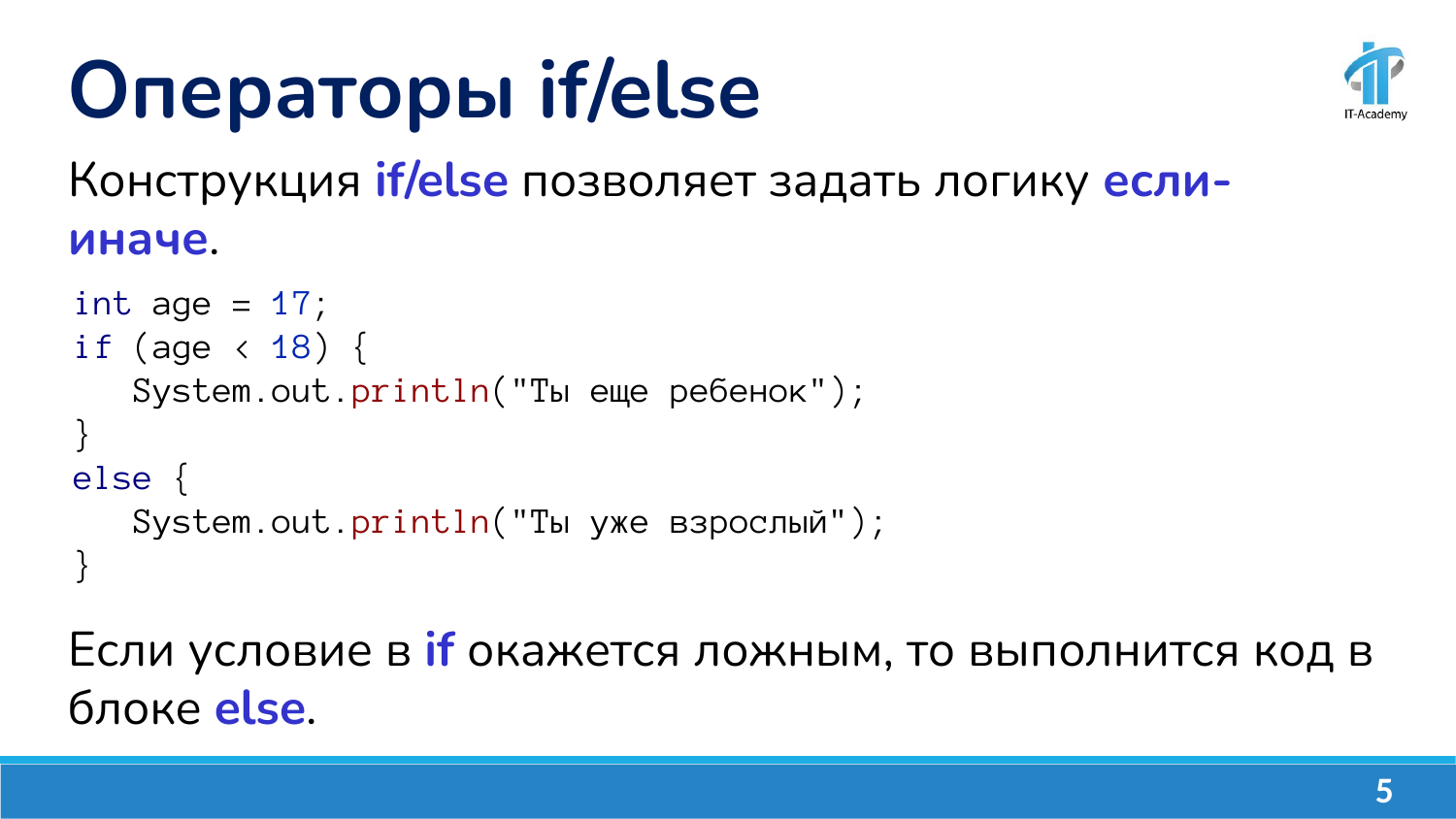

Операторы if/else
Конструкция if/else позволяет задать логику если-иначе.
int age = 17;
if (age < 18) {
   System.out.println("Ты еще ребенок");
}
else {
   System.out.println("Ты уже взрослый");
}
Если условие в if окажется ложным, то выполнится код в блоке else.
5